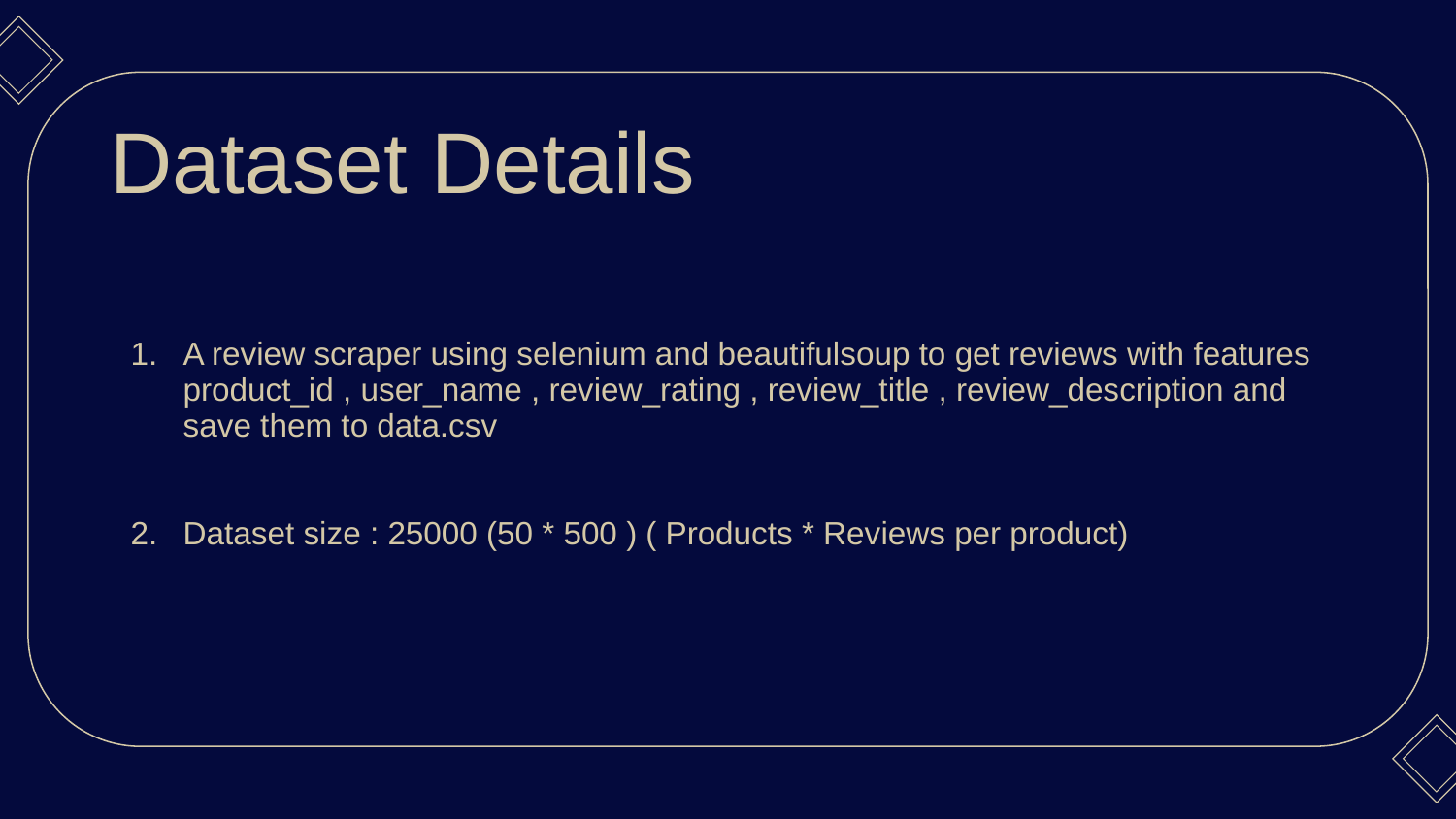

Dataset Details

A review scraper using selenium and beautifulsoup to get reviews with features product_id , user_name , review_rating , review_title , review_description and save them to data.csv

Dataset size : 25000 (50 * 500 ) ( Products * Reviews per product)